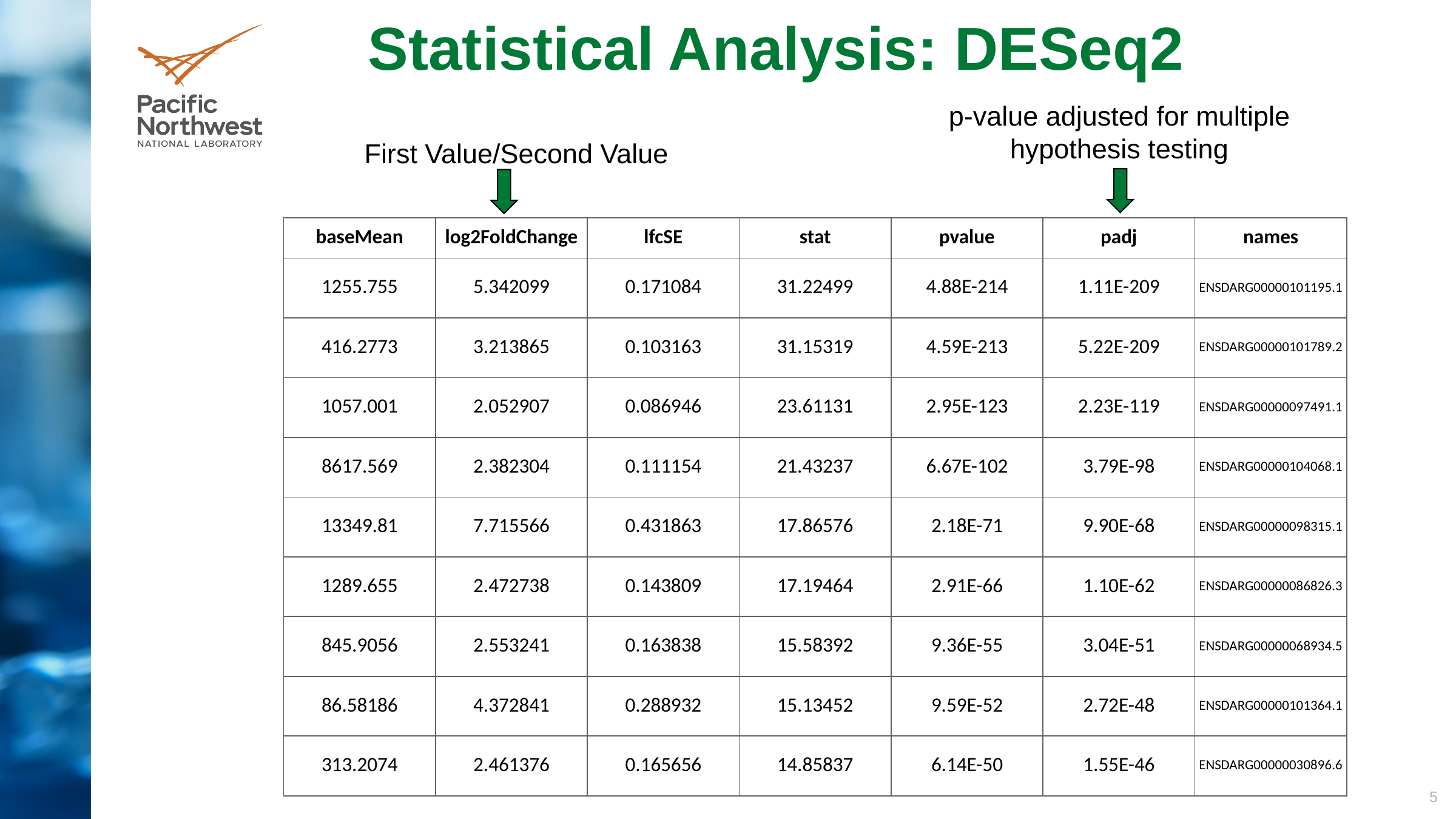

Statistical Analysis: DESeq2
p-value adjusted for multiple hypothesis testing
First Value/Second Value

| baseMean | log2FoldChange | lfcSE | stat | pvalue | padj | names |
| --- | --- | --- | --- | --- | --- | --- |
| 1255.755 | 5.342099 | 0.171084 | 31.22499 | 4.88E-214 | 1.11E-209 | ENSDARG00000101195.1 |
| 416.2773 | 3.213865 | 0.103163 | 31.15319 | 4.59E-213 | 5.22E-209 | ENSDARG00000101789.2 |
| 1057.001 | 2.052907 | 0.086946 | 23.61131 | 2.95E-123 | 2.23E-119 | ENSDARG00000097491.1 |
| 8617.569 | 2.382304 | 0.111154 | 21.43237 | 6.67E-102 | 3.79E-98 | ENSDARG00000104068.1 |
| 13349.81 | 7.715566 | 0.431863 | 17.86576 | 2.18E-71 | 9.90E-68 | ENSDARG00000098315.1 |
| 1289.655 | 2.472738 | 0.143809 | 17.19464 | 2.91E-66 | 1.10E-62 | ENSDARG00000086826.3 |
| 845.9056 | 2.553241 | 0.163838 | 15.58392 | 9.36E-55 | 3.04E-51 | ENSDARG00000068934.5 |
| 86.58186 | 4.372841 | 0.288932 | 15.13452 | 9.59E-52 | 2.72E-48 | ENSDARG00000101364.1 |
| 313.2074 | 2.461376 | 0.165656 | 14.85837 | 6.14E-50 | 1.55E-46 | ENSDARG00000030896.6 |
5